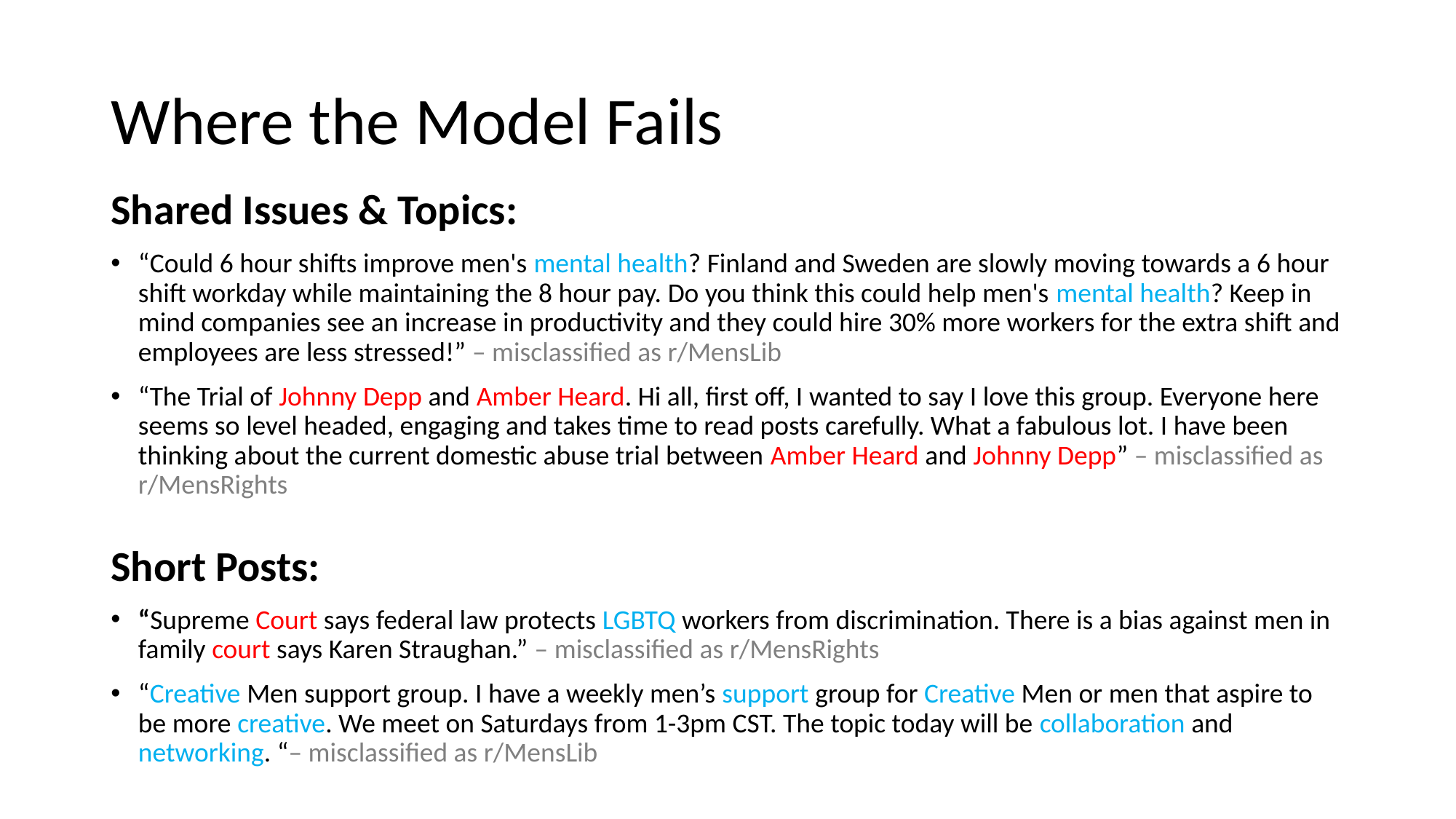

# Where the Model Fails
Shared Issues & Topics:
“Could 6 hour shifts improve men's mental health? Finland and Sweden are slowly moving towards a 6 hour shift workday while maintaining the 8 hour pay. Do you think this could help men's mental health? Keep in mind companies see an increase in productivity and they could hire 30% more workers for the extra shift and employees are less stressed!” – misclassified as r/MensLib
“The Trial of Johnny Depp and Amber Heard. Hi all, first off, I wanted to say I love this group. Everyone here seems so level headed, engaging and takes time to read posts carefully. What a fabulous lot. I have been thinking about the current domestic abuse trial between Amber Heard and Johnny Depp” – misclassified as r/MensRights
Short Posts:
“Supreme Court says federal law protects LGBTQ workers from discrimination. There is a bias against men in family court says Karen Straughan.” – misclassified as r/MensRights
“Creative Men support group. I have a weekly men’s support group for Creative Men or men that aspire to be more creative. We meet on Saturdays from 1-3pm CST. The topic today will be collaboration and networking. “– misclassified as r/MensLib